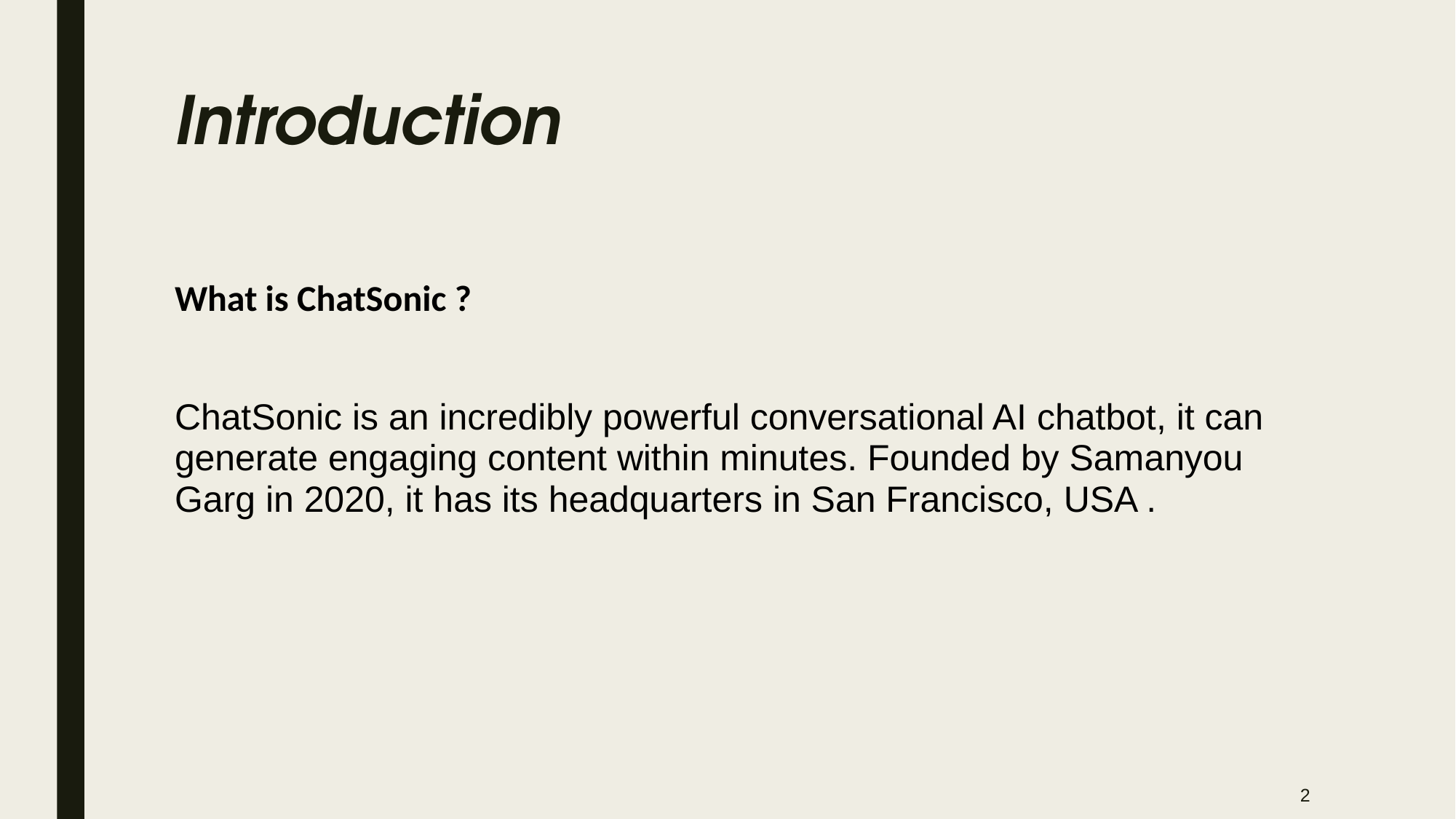

# Introduction
What is ChatSonic ?

ChatSonic is an incredibly powerful conversational AI chatbot, it can generate engaging content within minutes. Founded by Samanyou Garg in 2020, it has its headquarters in San Francisco, USA .
2